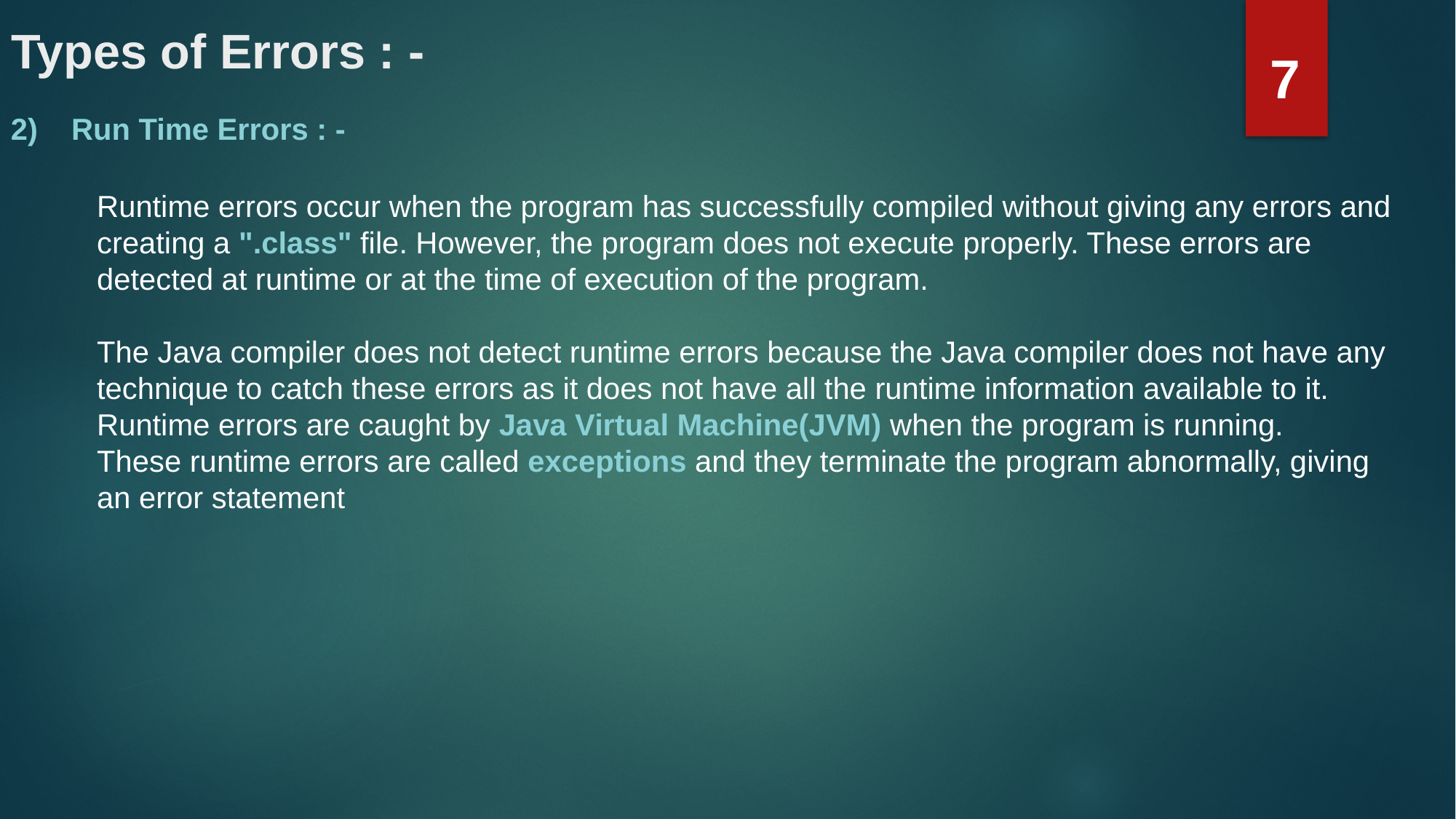

# Types of Errors : -
7
2)    Run Time Errors : -
Runtime errors occur when the program has successfully compiled without giving any errors and creating a ".class" file. However, the program does not execute properly. These errors are detected at runtime or at the time of execution of the program.

The Java compiler does not detect runtime errors because the Java compiler does not have any technique to catch these errors as it does not have all the runtime information available to it. Runtime errors are caught by Java Virtual Machine(JVM) when the program is running.
These runtime errors are called exceptions and they terminate the program abnormally, giving an error statement